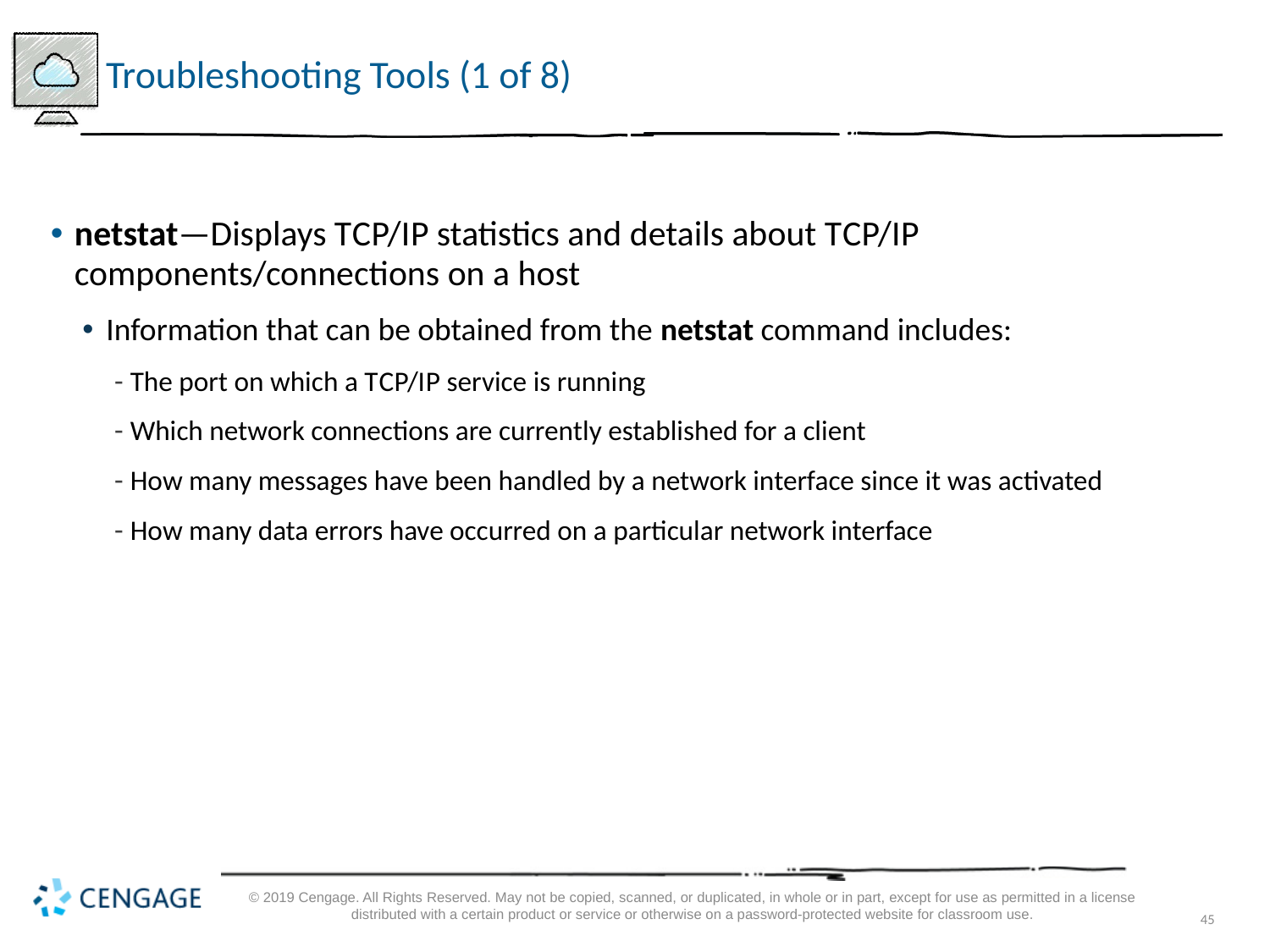

# Troubleshooting Tools (1 of 8)
netstat—Displays T C P/I P statistics and details about T C P/I P components/connections on a host
Information that can be obtained from the netstat command includes:
The port on which a T C P/I P service is running
Which network connections are currently established for a client
How many messages have been handled by a network interface since it was activated
How many data errors have occurred on a particular network interface
© 2019 Cengage. All Rights Reserved. May not be copied, scanned, or duplicated, in whole or in part, except for use as permitted in a license distributed with a certain product or service or otherwise on a password-protected website for classroom use.